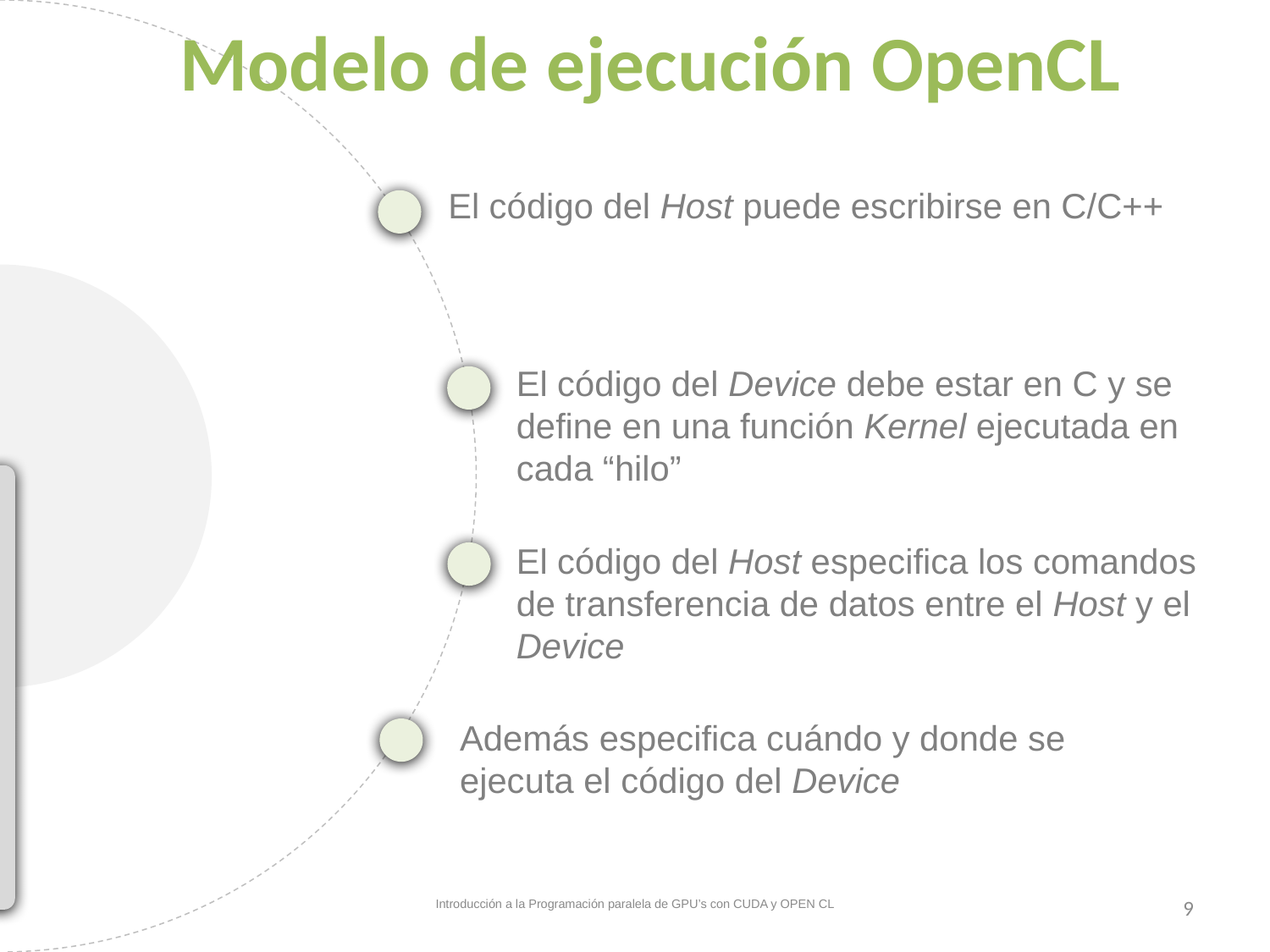

Modelo de ejecución OpenCL
El código del Host puede escribirse en C/C++

El código del Device debe estar en C y se define en una función Kernel ejecutada en cada “hilo”

El código del Host especifica los comandos de transferencia de datos entre el Host y el Device

Además especifica cuándo y donde se ejecuta el código del Device

Introducción a la Programación paralela de GPU’s con CUDA y OPEN CL
9